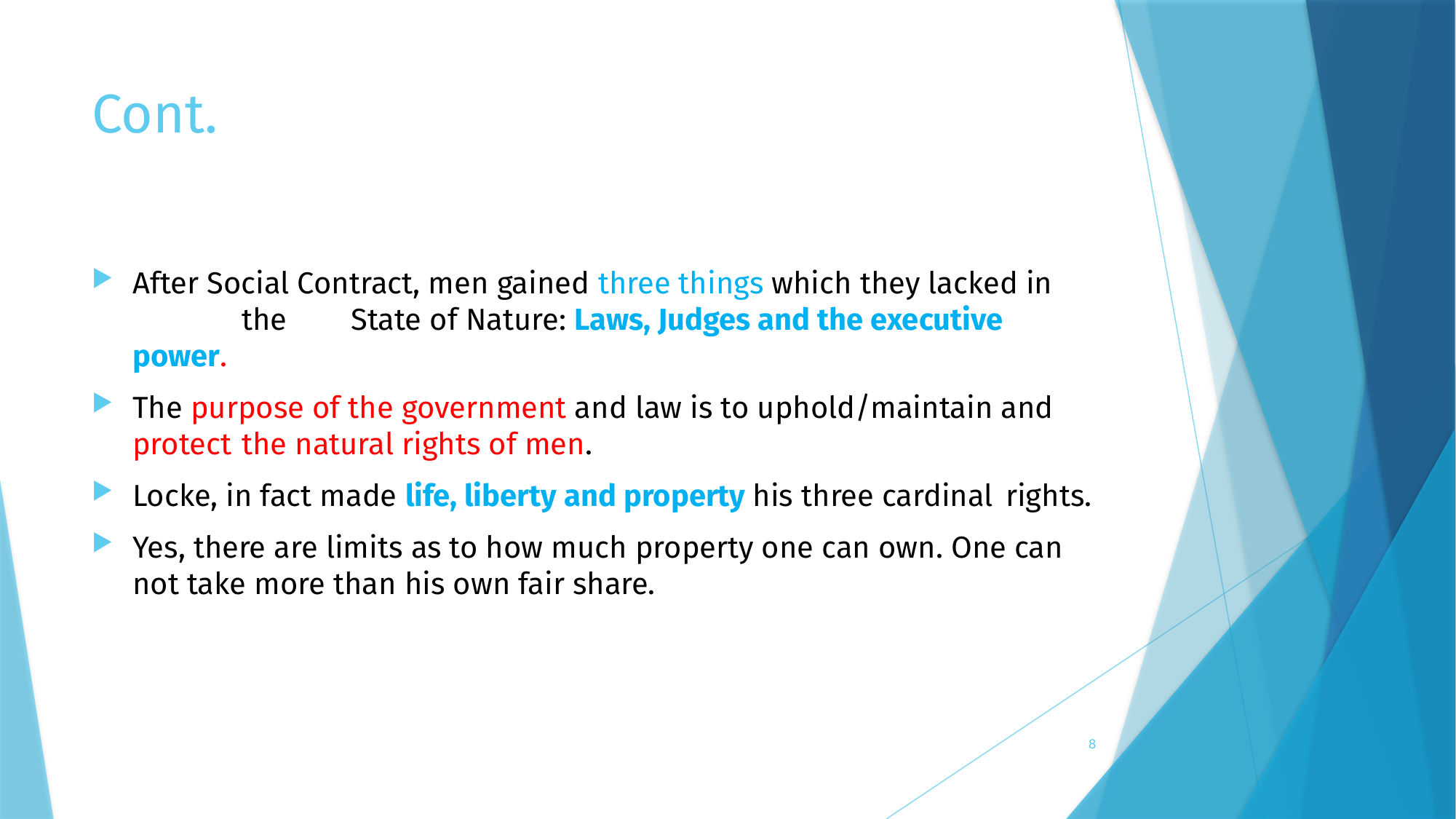

# Cont.
After Social Contract, men gained three things which they lacked in 	the 	State of Nature: Laws, Judges and the executive power.
The purpose of the government and law is to uphold/maintain and protect 	the natural rights of men.
Locke, in fact made life, liberty and property his three cardinal 	rights.
Yes, there are limits as to how much property one can own. One can not take more than his own fair share.

8